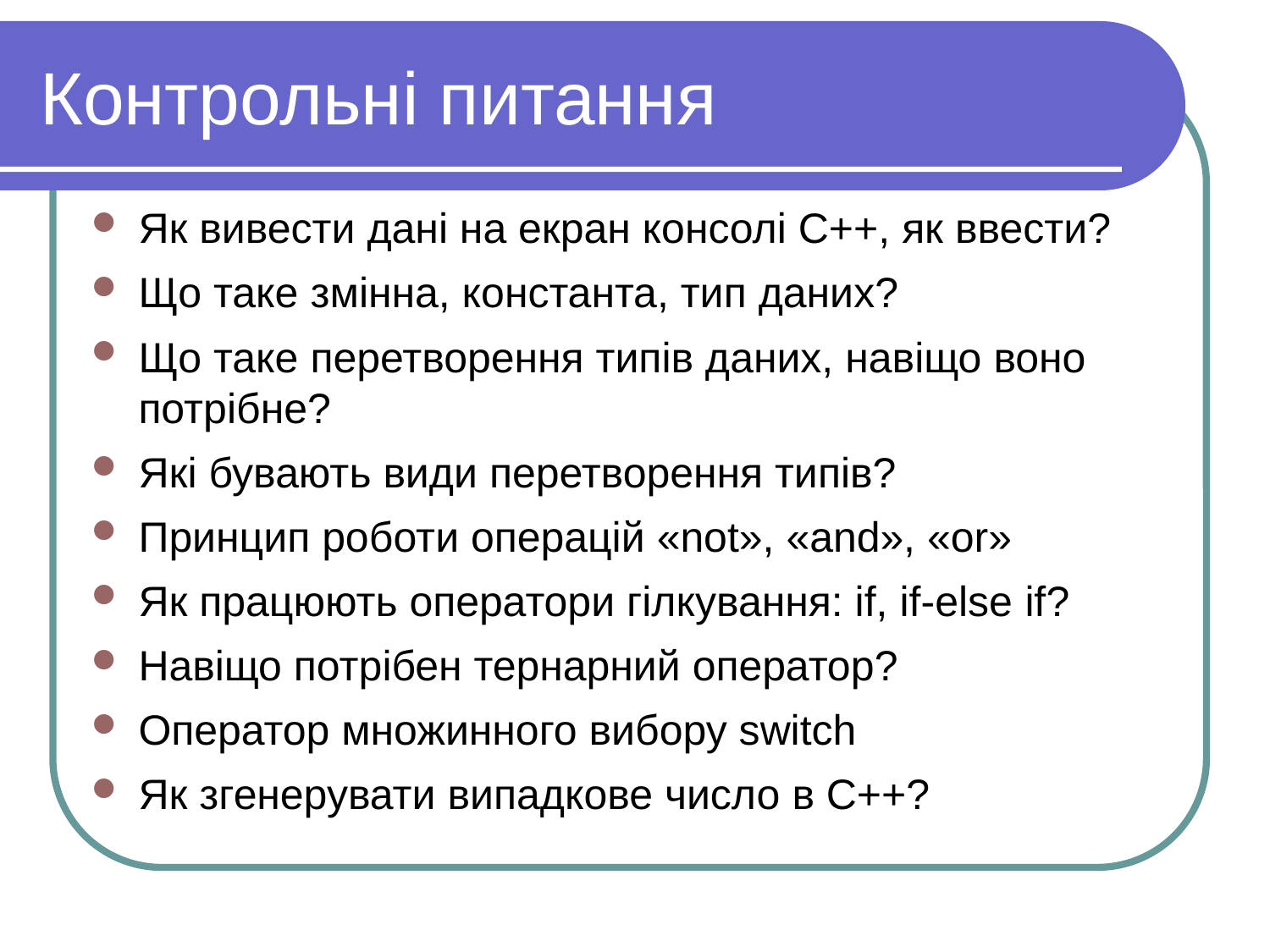

# Контрольні питання
Як вивести дані на екран консолі С++, як ввести?
Що таке змінна, константа, тип даних?
Що таке перетворення типів даних, навiщо воно потрiбне?
Якi бувають види перетворення типiв?
Принцип роботи операцій «not», «and», «or»
Як працюють оператори гілкування: if, if-else if?
Навiщо потрiбен тернарний оператор?
Оператор множинного вибору switch
Як згенерувати випадкове число в С++?